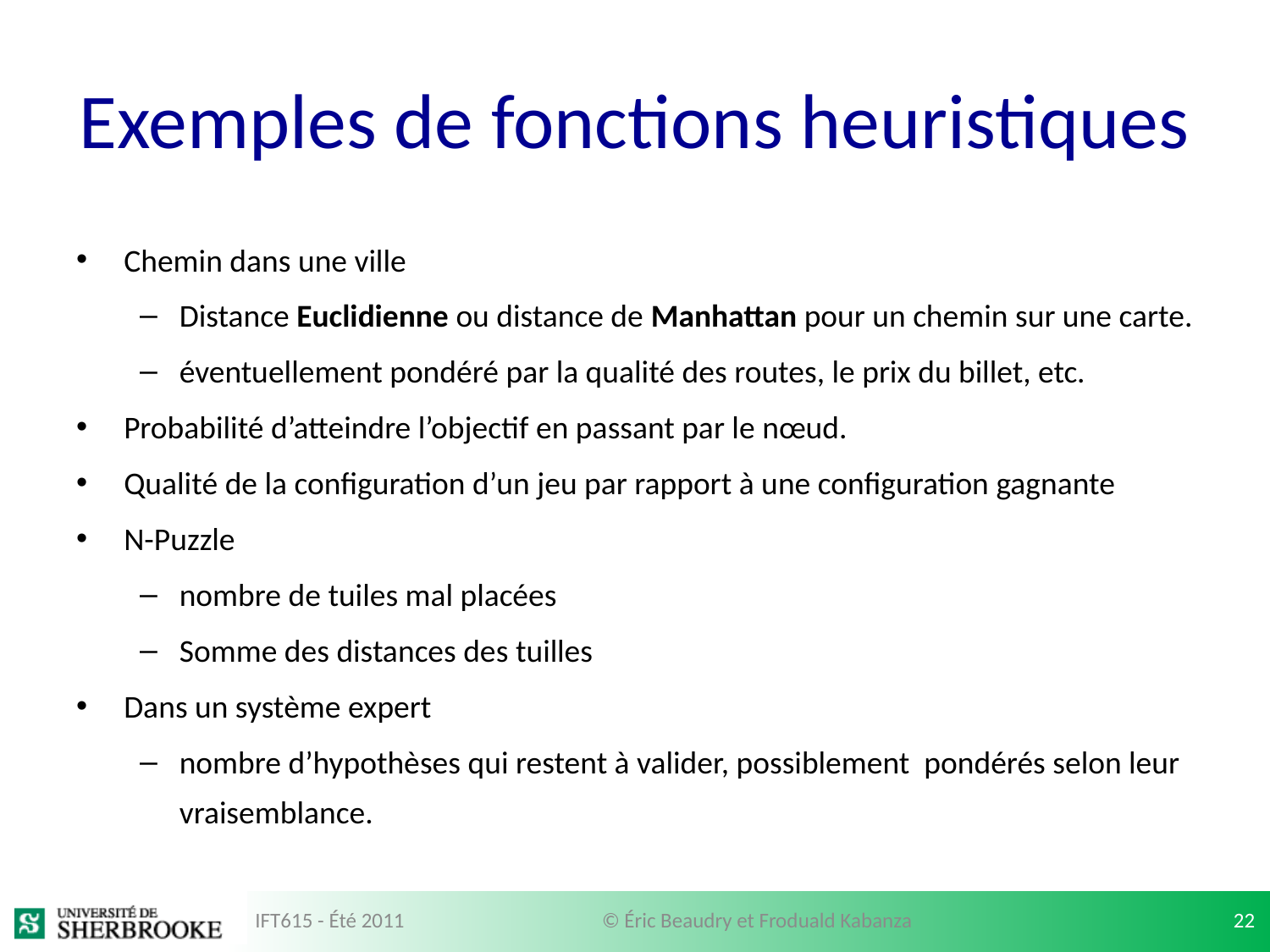

# Exemples de fonctions heuristiques
Chemin dans une ville
Distance Euclidienne ou distance de Manhattan pour un chemin sur une carte.
éventuellement pondéré par la qualité des routes, le prix du billet, etc.
Probabilité d’atteindre l’objectif en passant par le nœud.
Qualité de la configuration d’un jeu par rapport à une configuration gagnante
N-Puzzle
nombre de tuiles mal placées
Somme des distances des tuilles
Dans un système expert
nombre d’hypothèses qui restent à valider, possiblement  pondérés selon leur vraisemblance.
IFT615 - Été 2011
© Éric Beaudry et Froduald Kabanza
22